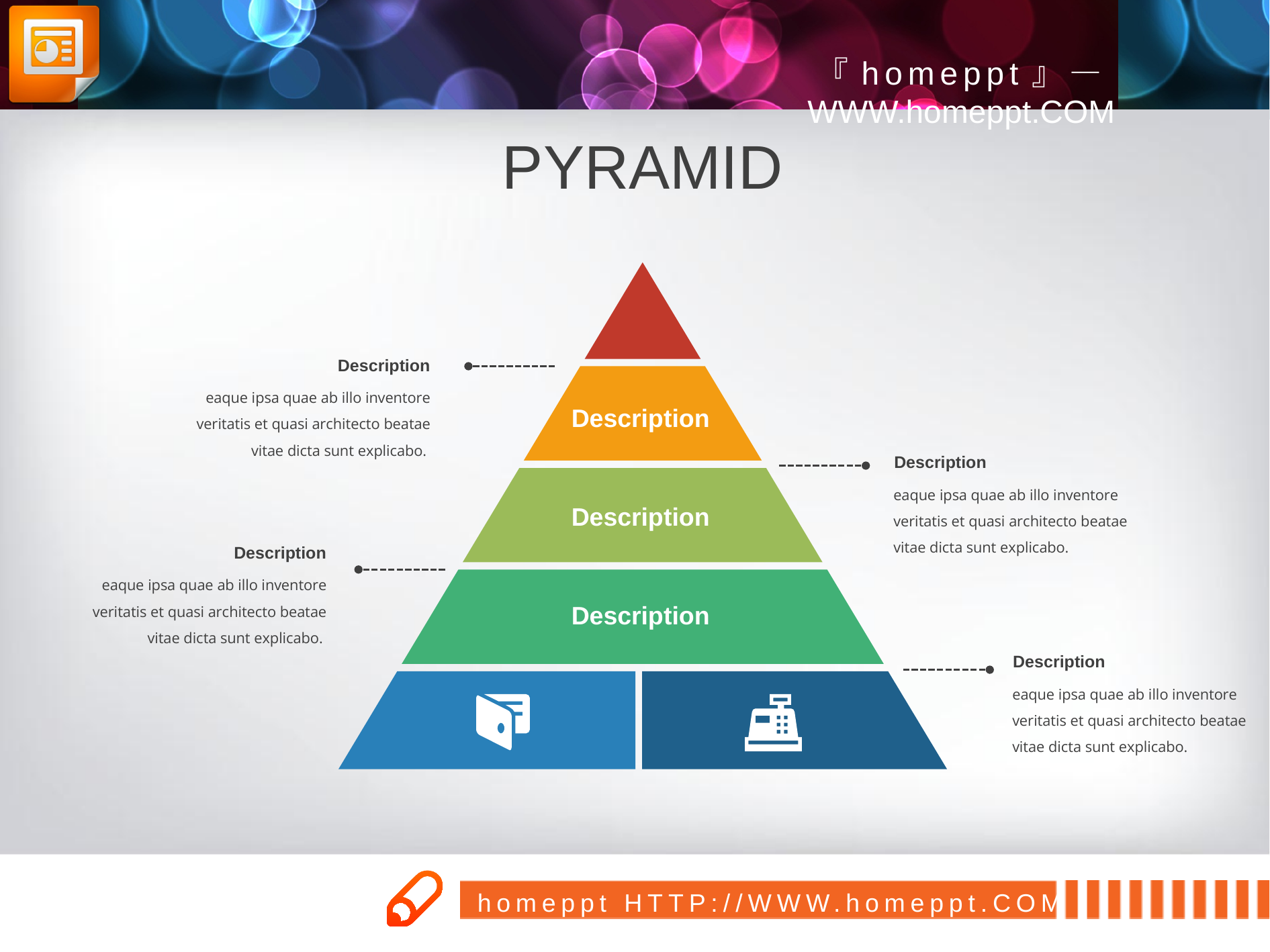

PYRAMID

Description

eaque ipsa quae ab illo inventore veritatis et quasi architecto beatae vitae dicta sunt explicabo.
Description
Description

eaque ipsa quae ab illo inventore veritatis et quasi architecto beatae vitae dicta sunt explicabo.
Description
Description
eaque ipsa quae ab illo inventore veritatis et quasi architecto beatae vitae dicta sunt explicabo.

Description
Description

eaque ipsa quae ab illo inventore veritatis et quasi architecto beatae vitae dicta sunt explicabo.